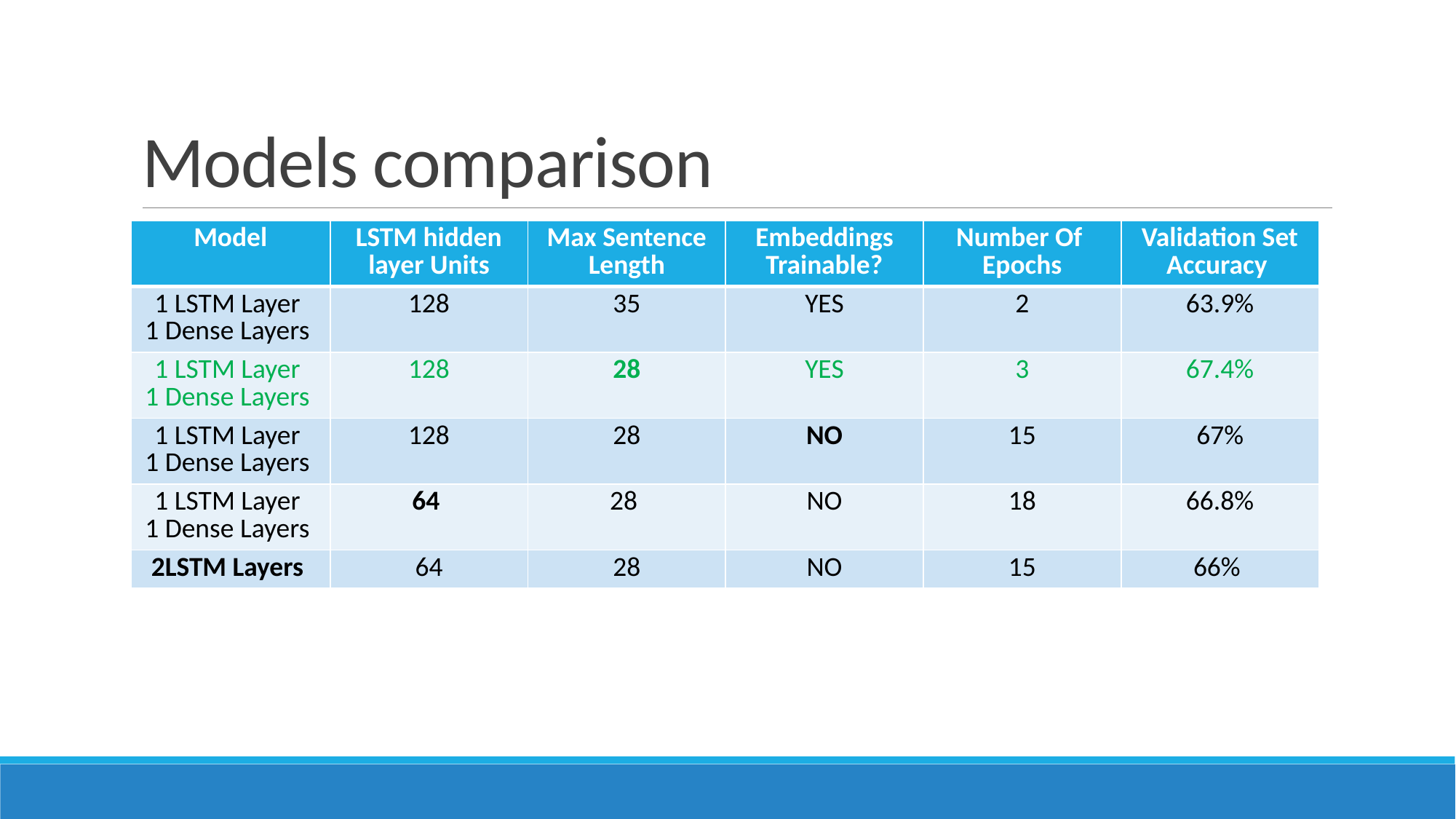

# Models comparison
| Model | LSTM hidden layer Units | Max Sentence Length | Embeddings Trainable? | Number Of Epochs | Validation Set Accuracy |
| --- | --- | --- | --- | --- | --- |
| 1 LSTM Layer 1 Dense Layers | 128 | 35 | YES | 2 | 63.9% |
| 1 LSTM Layer 1 Dense Layers | 128 | 28 | YES | 3 | 67.4% |
| 1 LSTM Layer 1 Dense Layers | 128 | 28 | NO | 15 | 67% |
| 1 LSTM Layer 1 Dense Layers | 64 | 28 | NO | 18 | 66.8% |
| 2LSTM Layers | 64 | 28 | NO | 15 | 66% |